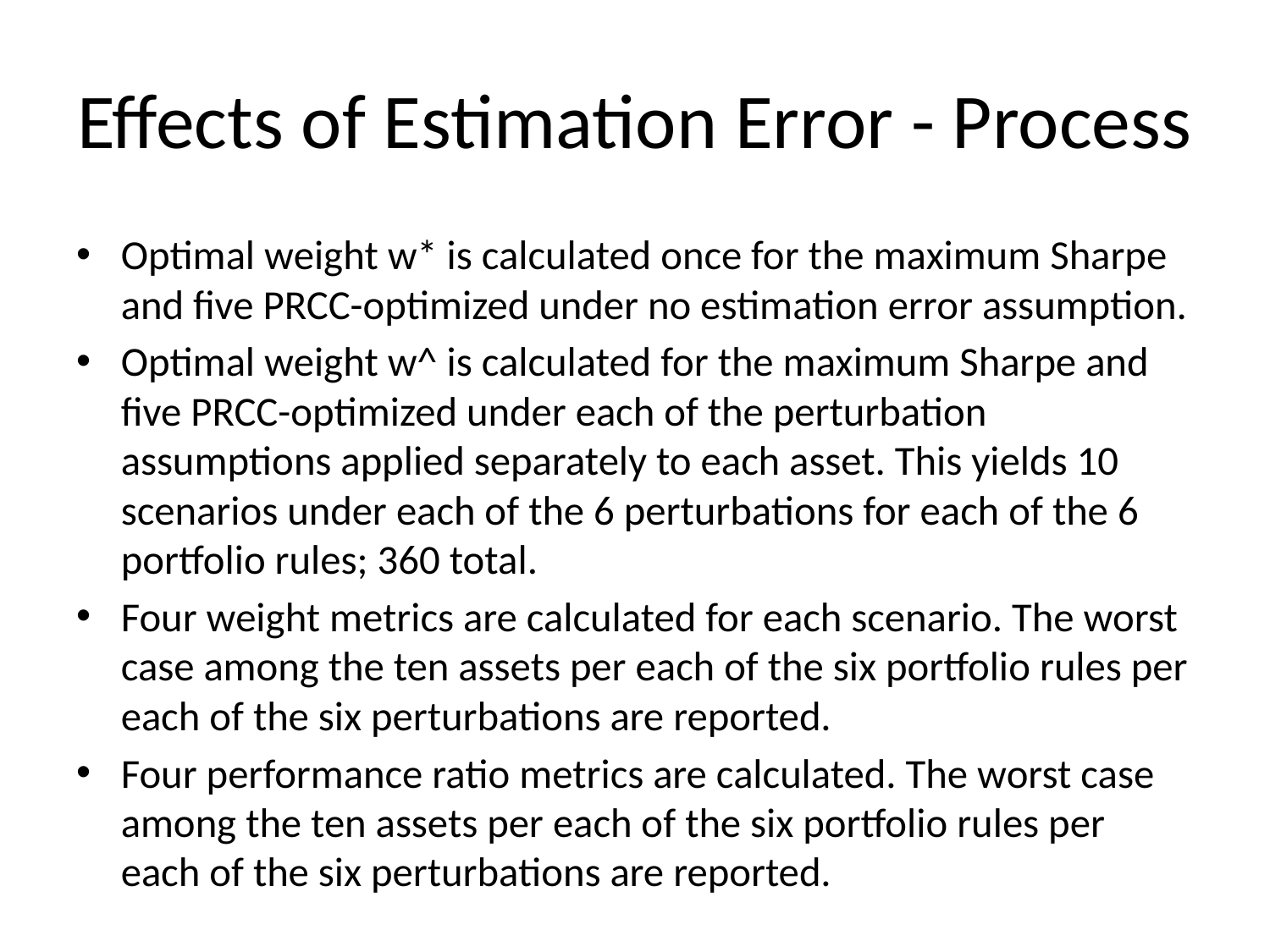

# Effects of Estimation Error - Process
Optimal weight w* is calculated once for the maximum Sharpe and five PRCC-optimized under no estimation error assumption.
Optimal weight w^ is calculated for the maximum Sharpe and five PRCC-optimized under each of the perturbation assumptions applied separately to each asset. This yields 10 scenarios under each of the 6 perturbations for each of the 6 portfolio rules; 360 total.
Four weight metrics are calculated for each scenario. The worst case among the ten assets per each of the six portfolio rules per each of the six perturbations are reported.
Four performance ratio metrics are calculated. The worst case among the ten assets per each of the six portfolio rules per each of the six perturbations are reported.